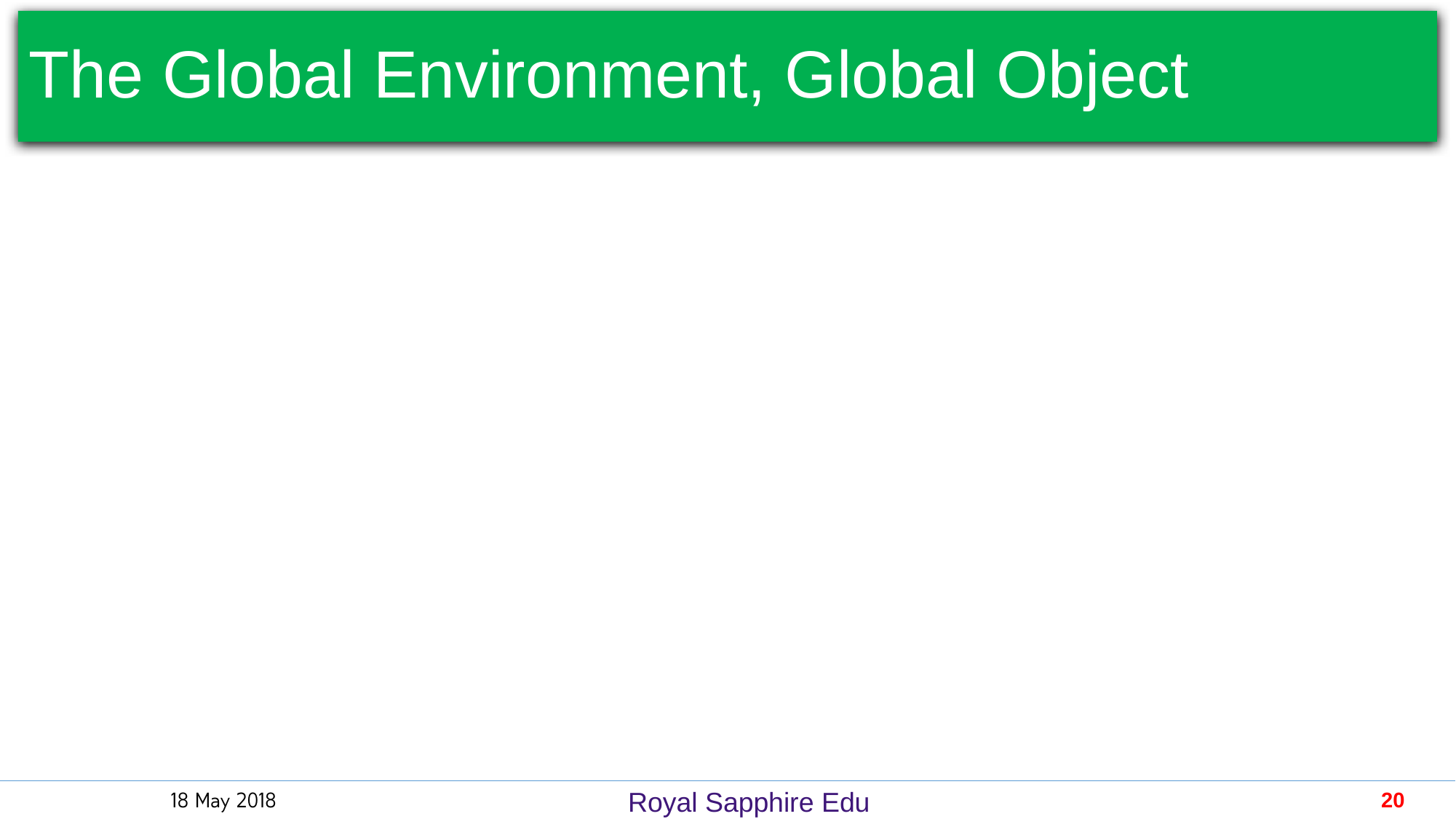

# The Global Environment, Global Object

18 May 2018
20